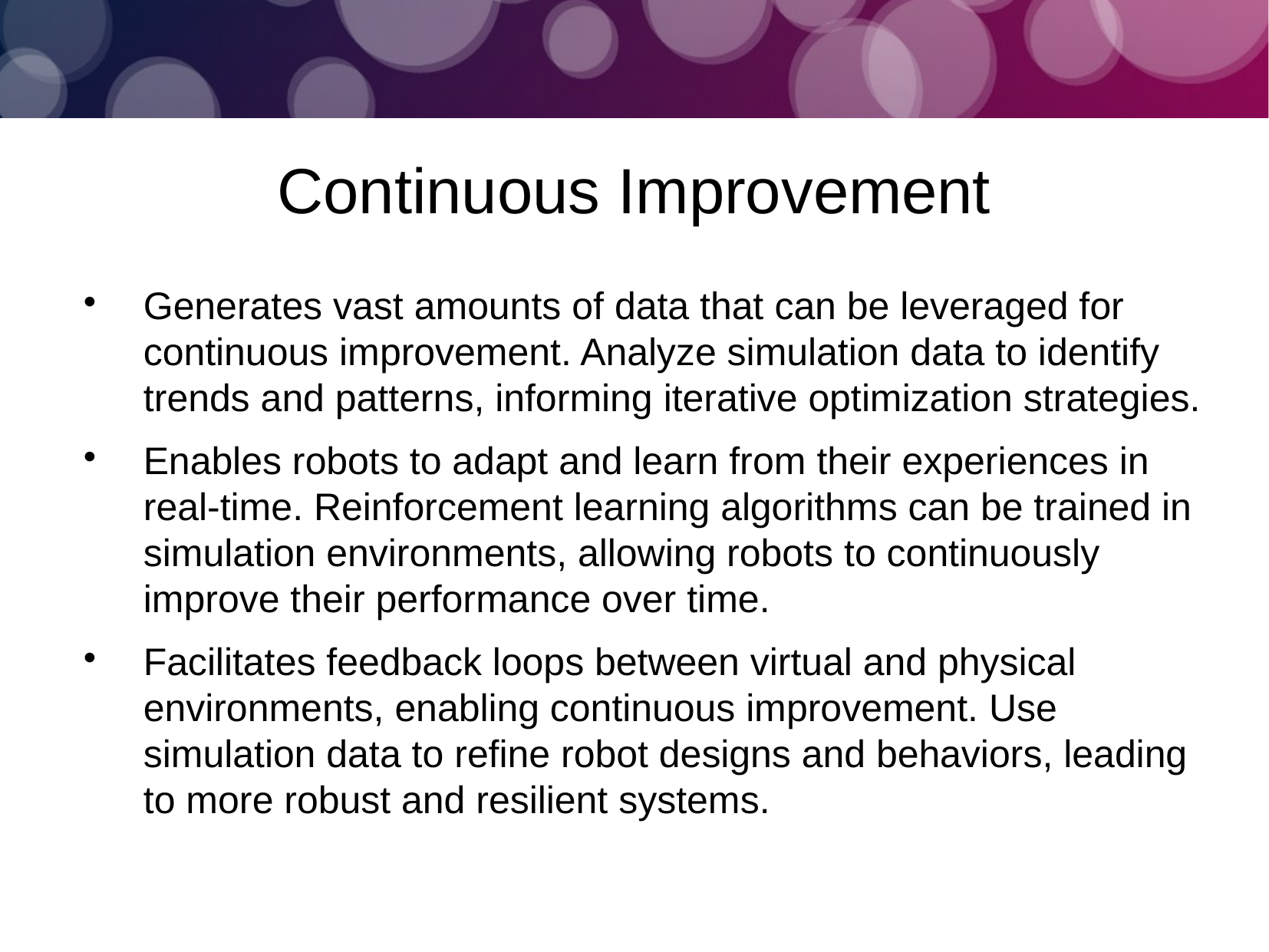

Continuous Improvement
Generates vast amounts of data that can be leveraged for continuous improvement. Analyze simulation data to identify trends and patterns, informing iterative optimization strategies.
Enables robots to adapt and learn from their experiences in real-time. Reinforcement learning algorithms can be trained in simulation environments, allowing robots to continuously improve their performance over time.
Facilitates feedback loops between virtual and physical environments, enabling continuous improvement. Use simulation data to refine robot designs and behaviors, leading to more robust and resilient systems.